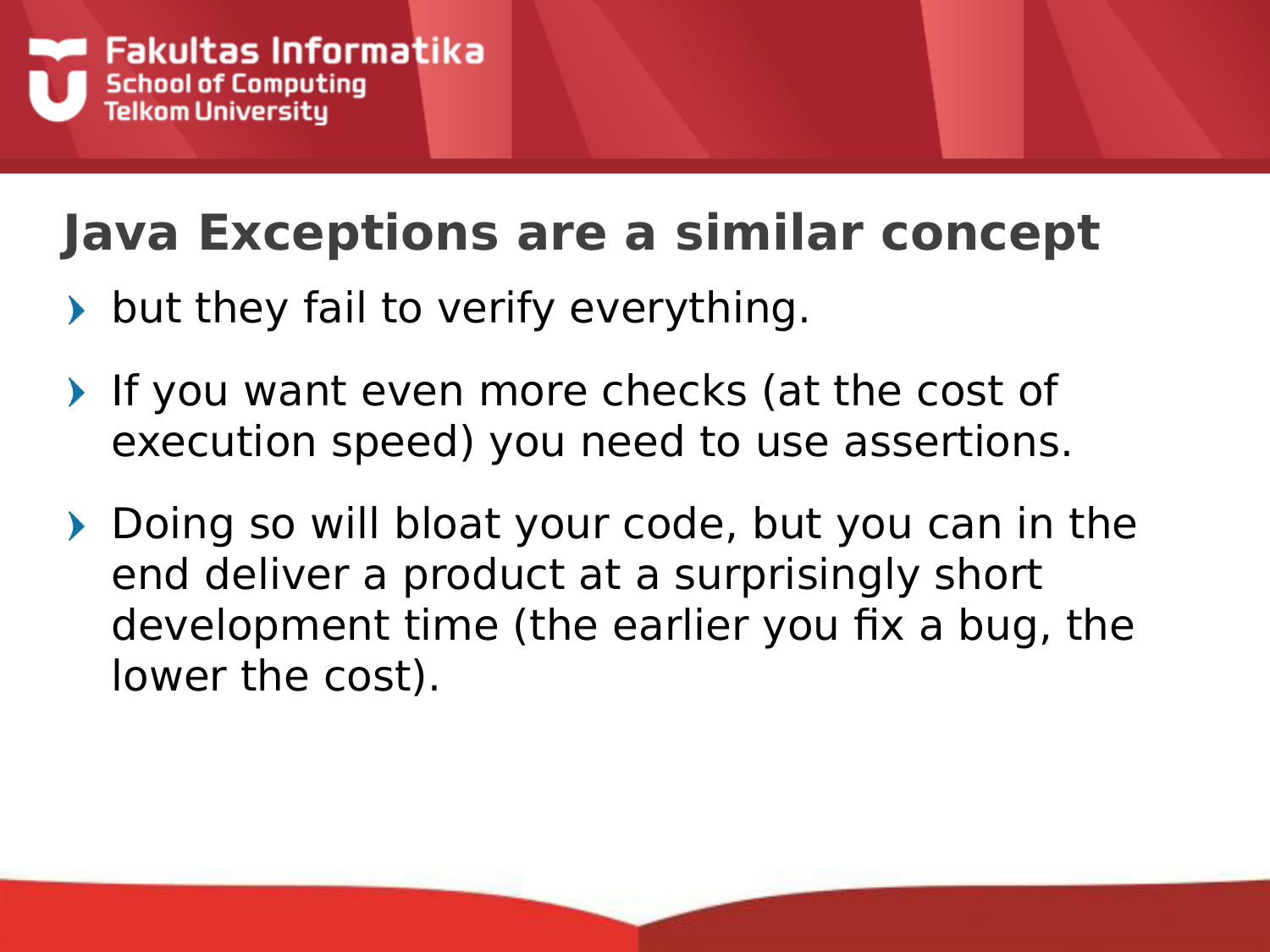

# Java Exceptions are a similar concept
but they fail to verify everything.
If you want even more checks (at the cost of execution speed) you need to use assertions.
Doing so will bloat your code, but you can in the end deliver a product at a surprisingly short development time (the earlier you fix a bug, the lower the cost).